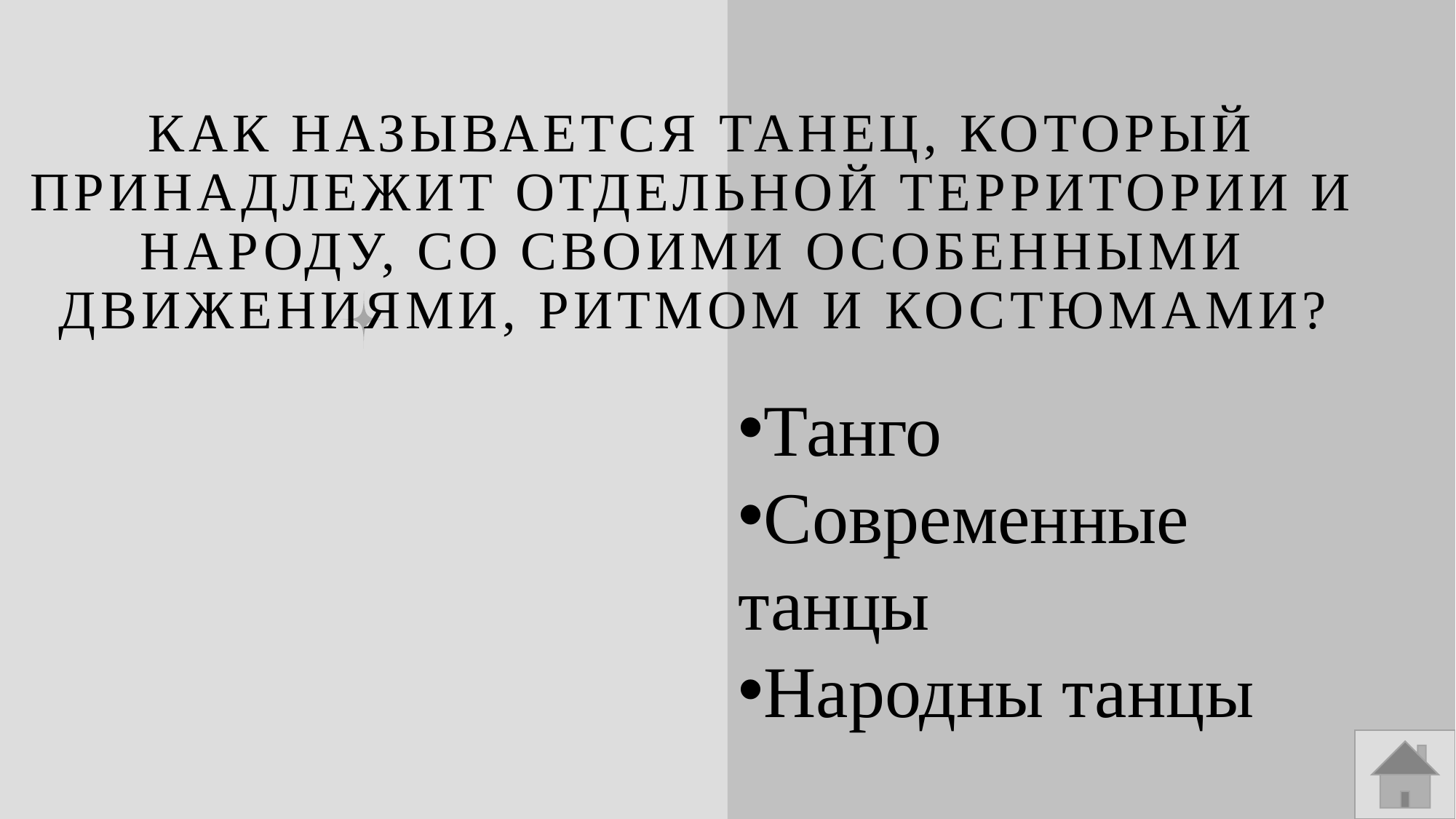

# Как называется танец, который принадлежит отдельной территории и народу, со своими особенными движениями, ритмом и костюмами?
Танго
Современные танцы
Народны танцы